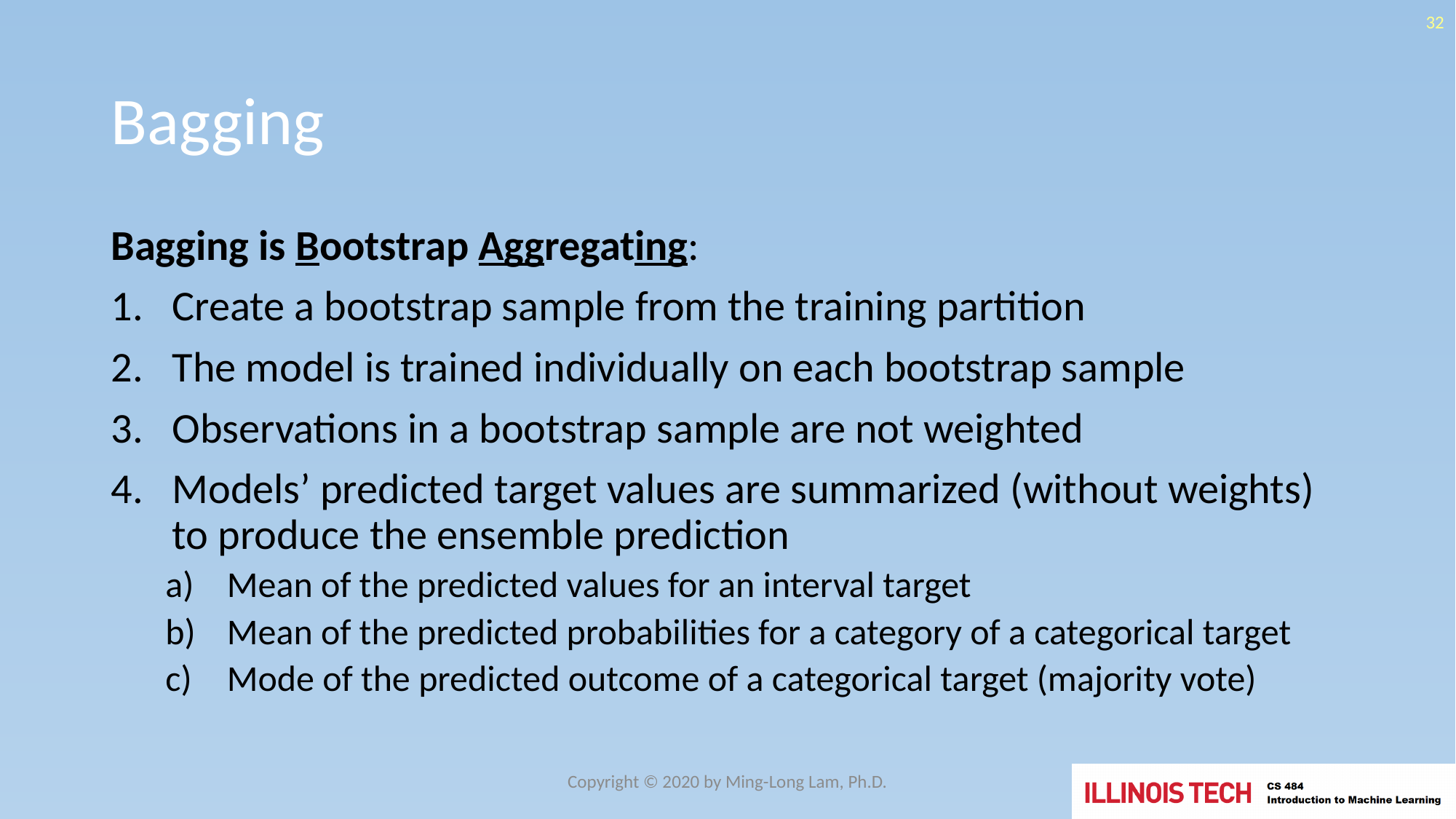

32
# Bagging
Bagging is Bootstrap Aggregating:
Create a bootstrap sample from the training partition
The model is trained individually on each bootstrap sample
Observations in a bootstrap sample are not weighted
Models’ predicted target values are summarized (without weights) to produce the ensemble prediction
Mean of the predicted values for an interval target
Mean of the predicted probabilities for a category of a categorical target
Mode of the predicted outcome of a categorical target (majority vote)
Copyright © 2020 by Ming-Long Lam, Ph.D.